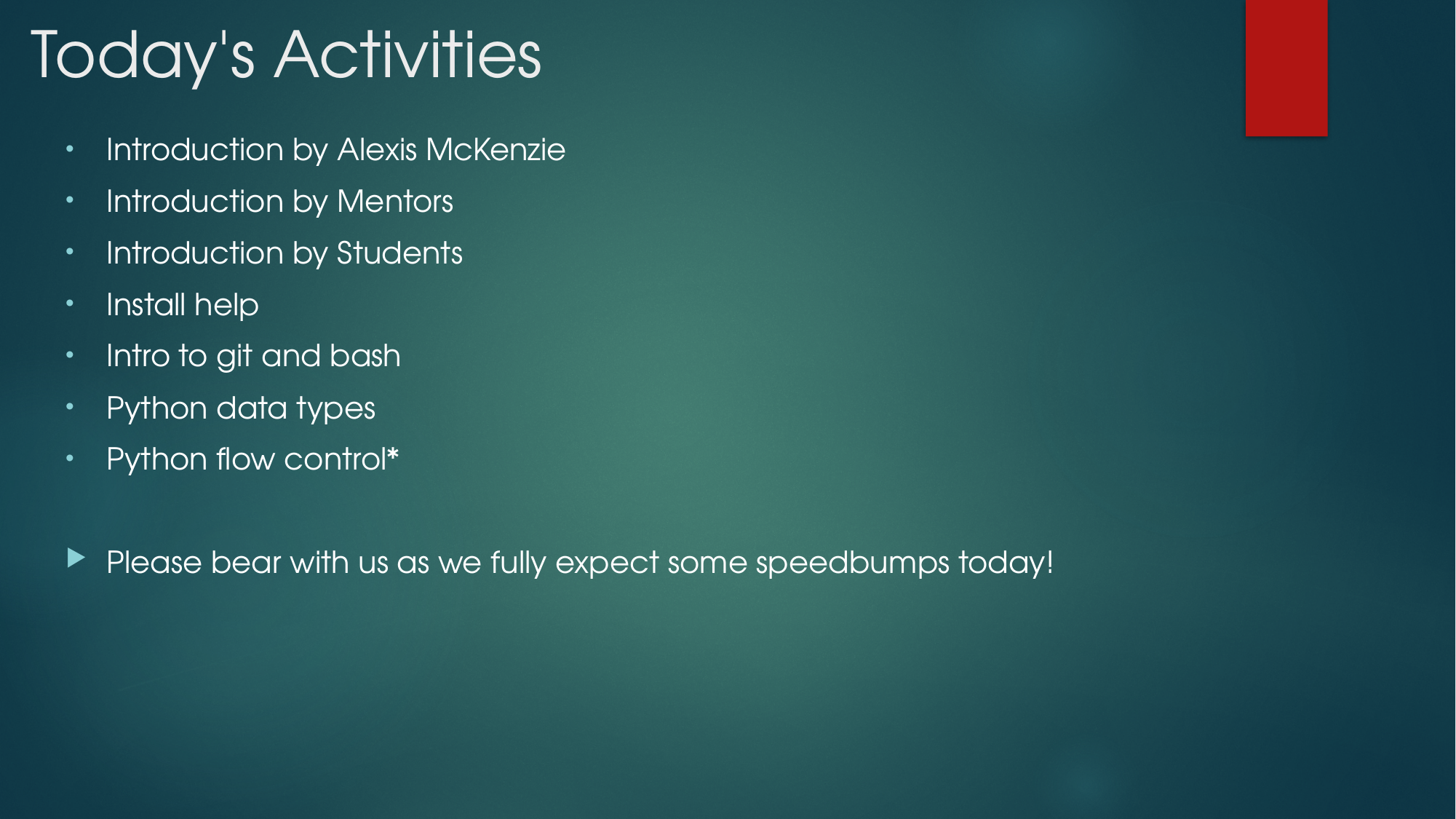

# Today's Activities
Introduction by Alexis McKenzie
Introduction by Mentors
Introduction by Students
Install help
Intro to git and bash
Python data types
Python flow control*

Please bear with us as we fully expect some speedbumps today!